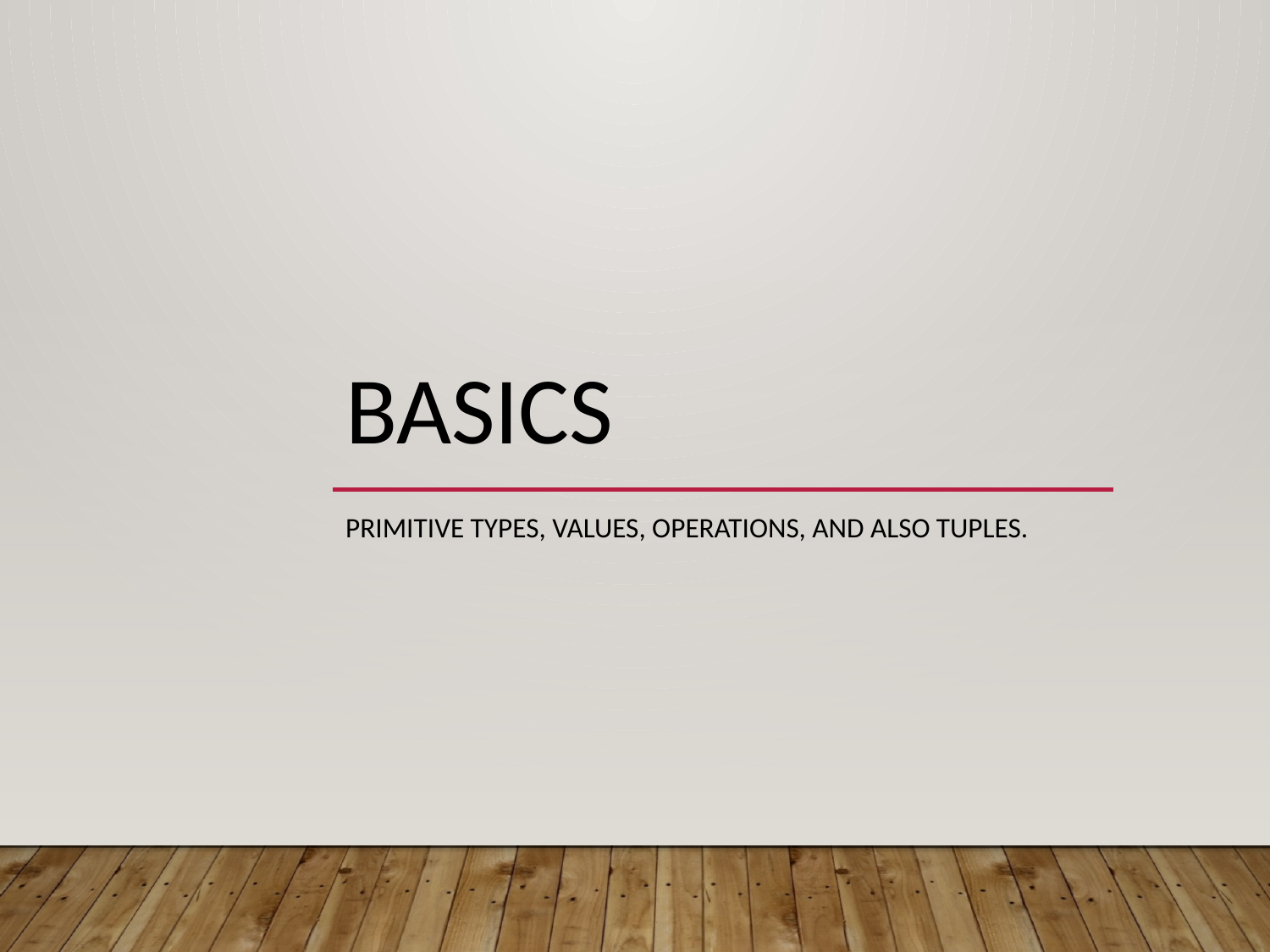

# Basics
Primitive Types, values, operations, and Also Tuples.